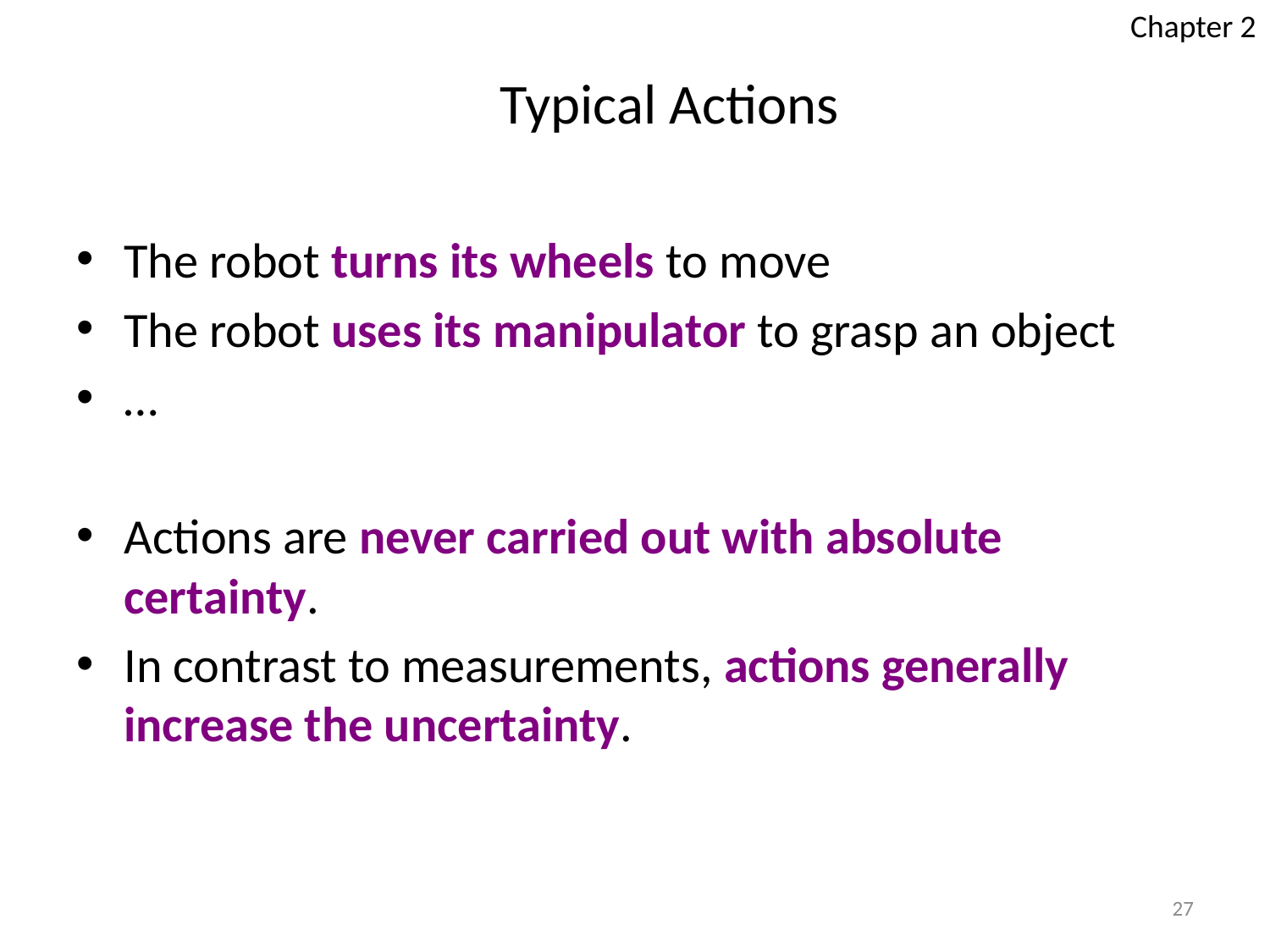

Chapter 2
# Typical Actions
The robot turns its wheels to move
The robot uses its manipulator to grasp an object
…

Actions are never carried out with absolute certainty.
In contrast to measurements, actions generally increase the uncertainty.

27